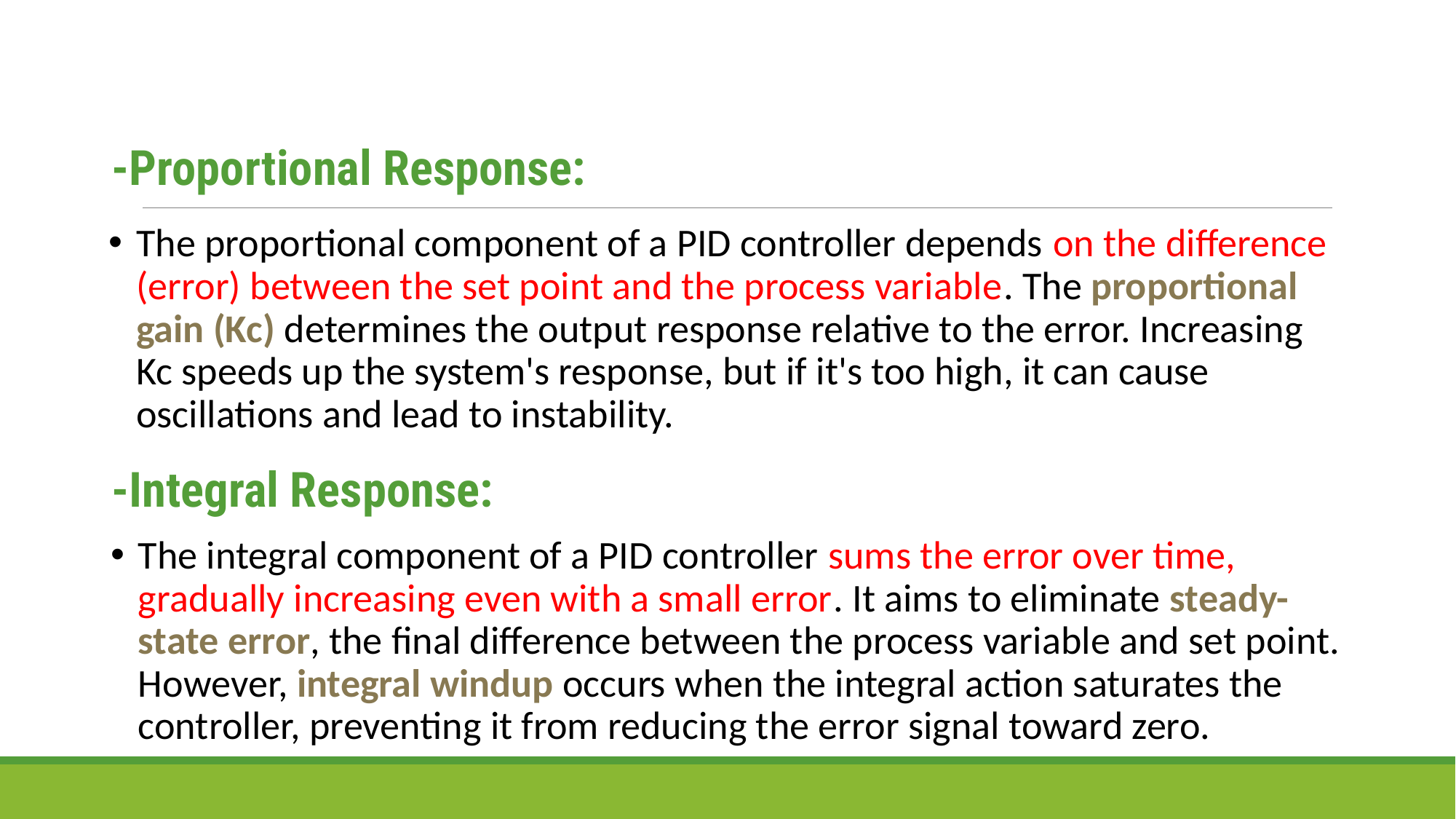

-Proportional Response:
The proportional component of a PID controller depends on the difference (error) between the set point and the process variable. The proportional gain (Kc) determines the output response relative to the error. Increasing Kc speeds up the system's response, but if it's too high, it can cause oscillations and lead to instability.
-Integral Response:
The integral component of a PID controller sums the error over time, gradually increasing even with a small error. It aims to eliminate steady-state error, the final difference between the process variable and set point. However, integral windup occurs when the integral action saturates the controller, preventing it from reducing the error signal toward zero.